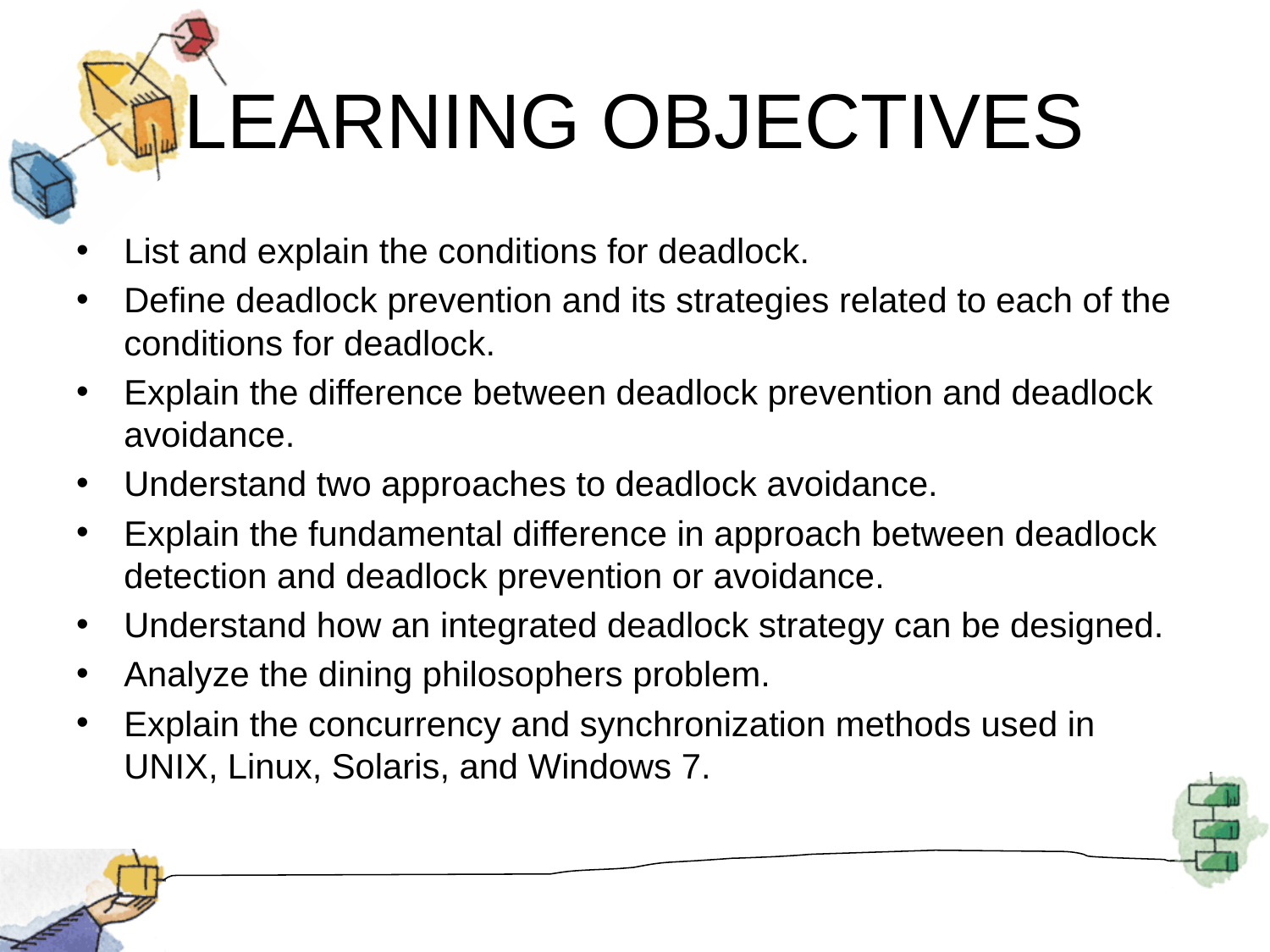

# LEARNING OBJECTIVES
List and explain the conditions for deadlock.
Define deadlock prevention and its strategies related to each of the conditions for deadlock.
Explain the difference between deadlock prevention and deadlock avoidance.
Understand two approaches to deadlock avoidance.
Explain the fundamental difference in approach between deadlock detection and deadlock prevention or avoidance.
Understand how an integrated deadlock strategy can be designed.
Analyze the dining philosophers problem.
Explain the concurrency and synchronization methods used in UNIX, Linux, Solaris, and Windows 7.